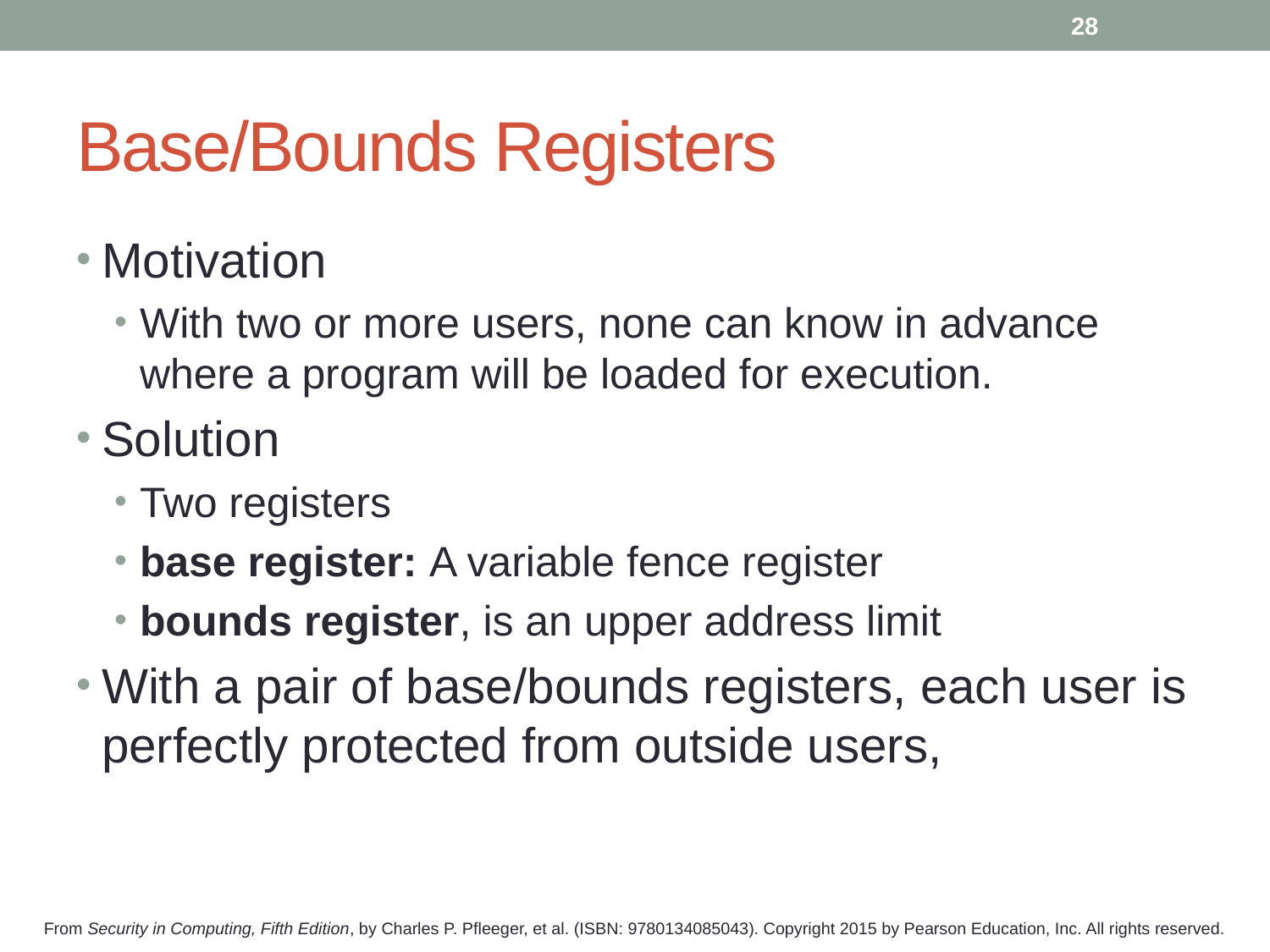

28
# Base/Bounds Registers
Motivation
With two or more users, none can know in advance where a program will be loaded for execution.
Solution
Two registers
base register: A variable fence register
bounds register, is an upper address limit
With a pair of base/bounds registers, each user is perfectly protected from outside users,

From Security in Computing, Fifth Edition, by Charles P. Pfleeger, et al. (ISBN: 9780134085043). Copyright 2015 by Pearson Education, Inc. All rights reserved.